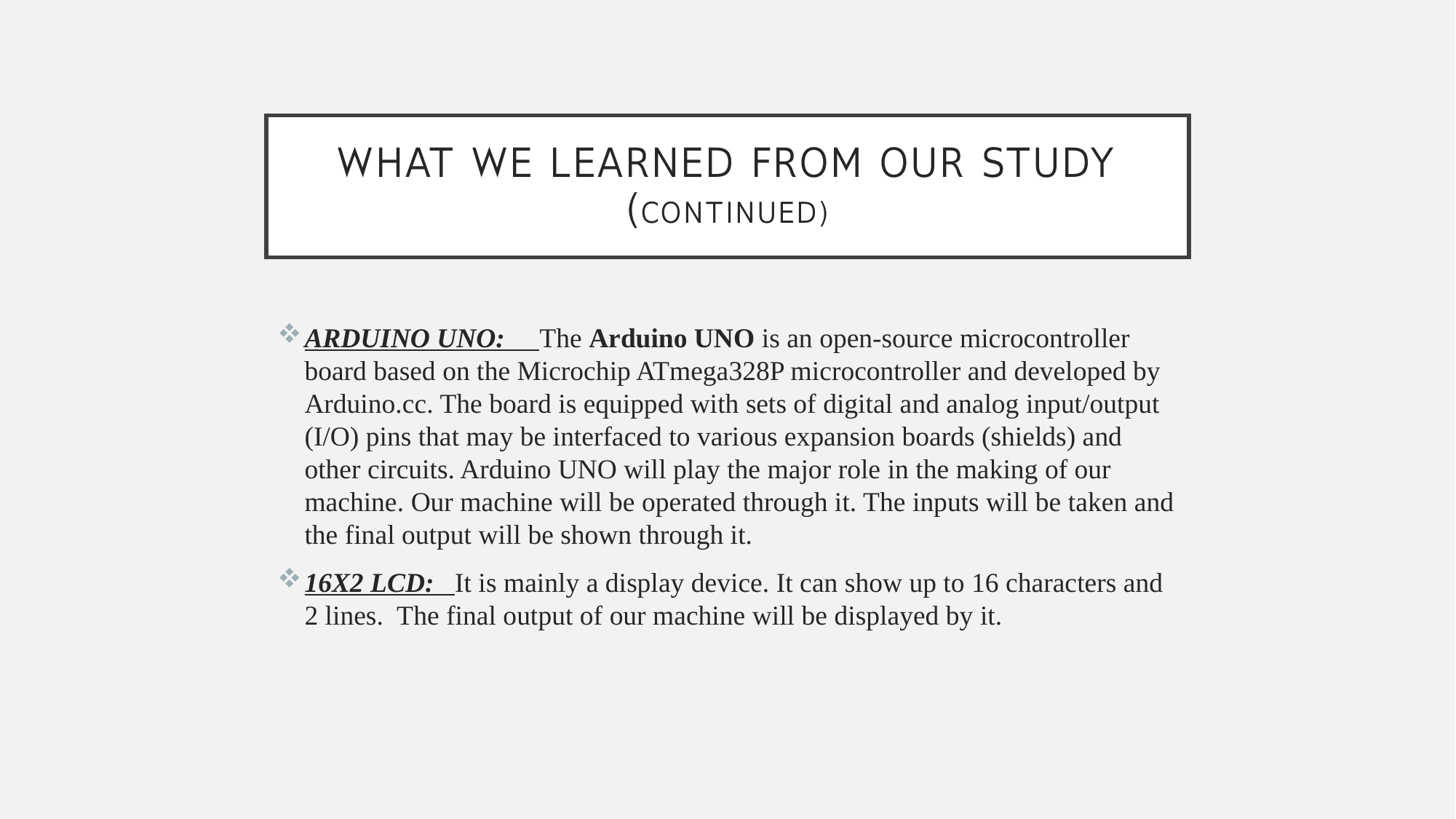

# What we learned from our study (Continued)
ARDUINO UNO:     The Arduino UNO is an open-source microcontroller board based on the Microchip ATmega328P microcontroller and developed by Arduino.cc. The board is equipped with sets of digital and analog input/output (I/O) pins that may be interfaced to various expansion boards (shields) and other circuits. Arduino UNO will play the major role in the making of our machine. Our machine will be operated through it. The inputs will be taken and the final output will be shown through it.
16X2 LCD:   It is mainly a display device. It can show up to 16 characters and 2 lines.  The final output of our machine will be displayed by it.